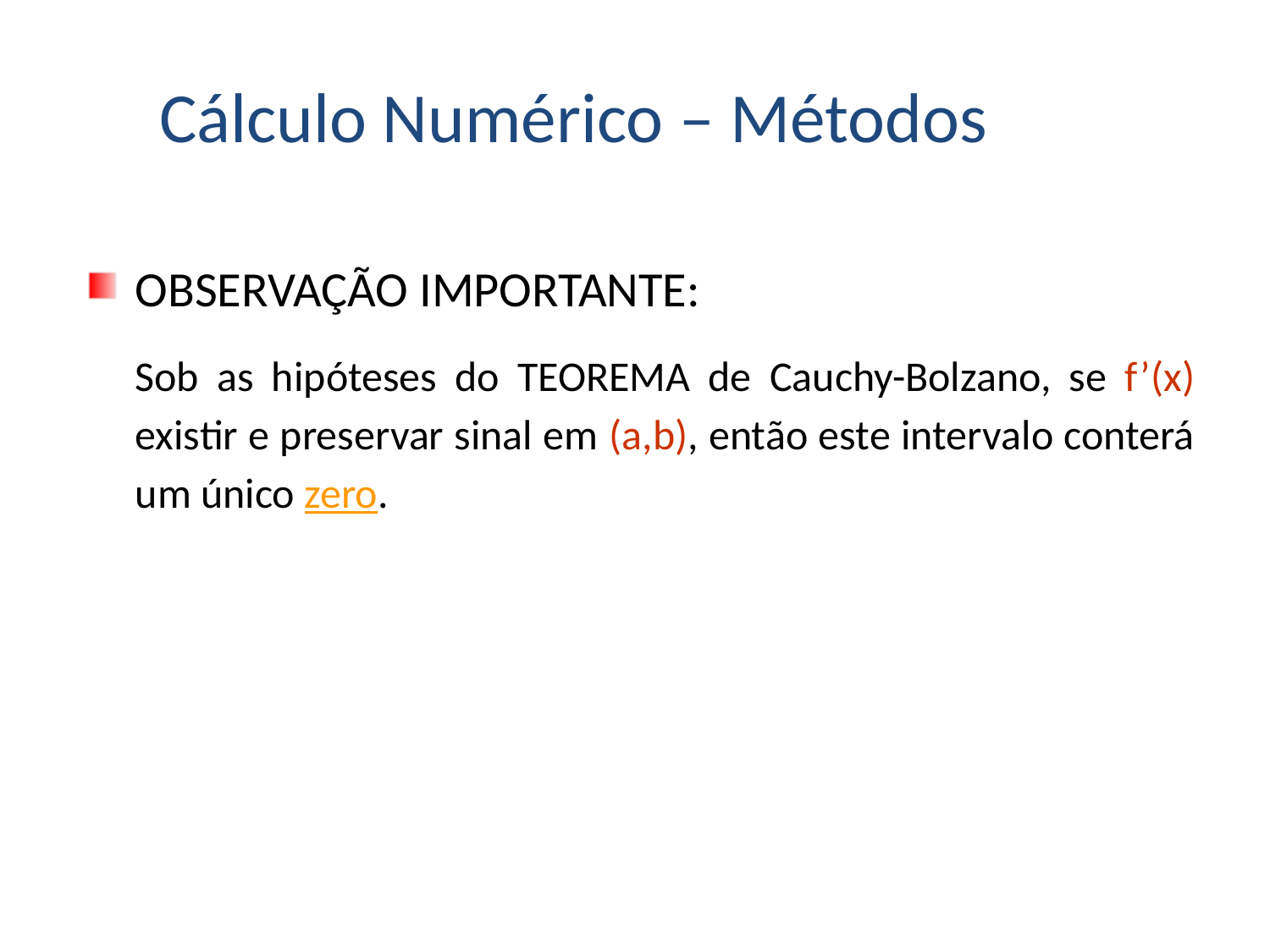

Cálculo Numérico – Métodos
OBSERVAÇÃO IMPORTANTE:

	Sob as hipóteses do TEOREMA de Cauchy-Bolzano, se f’(x) existir e preservar sinal em (a,b), então este intervalo conterá um único zero.